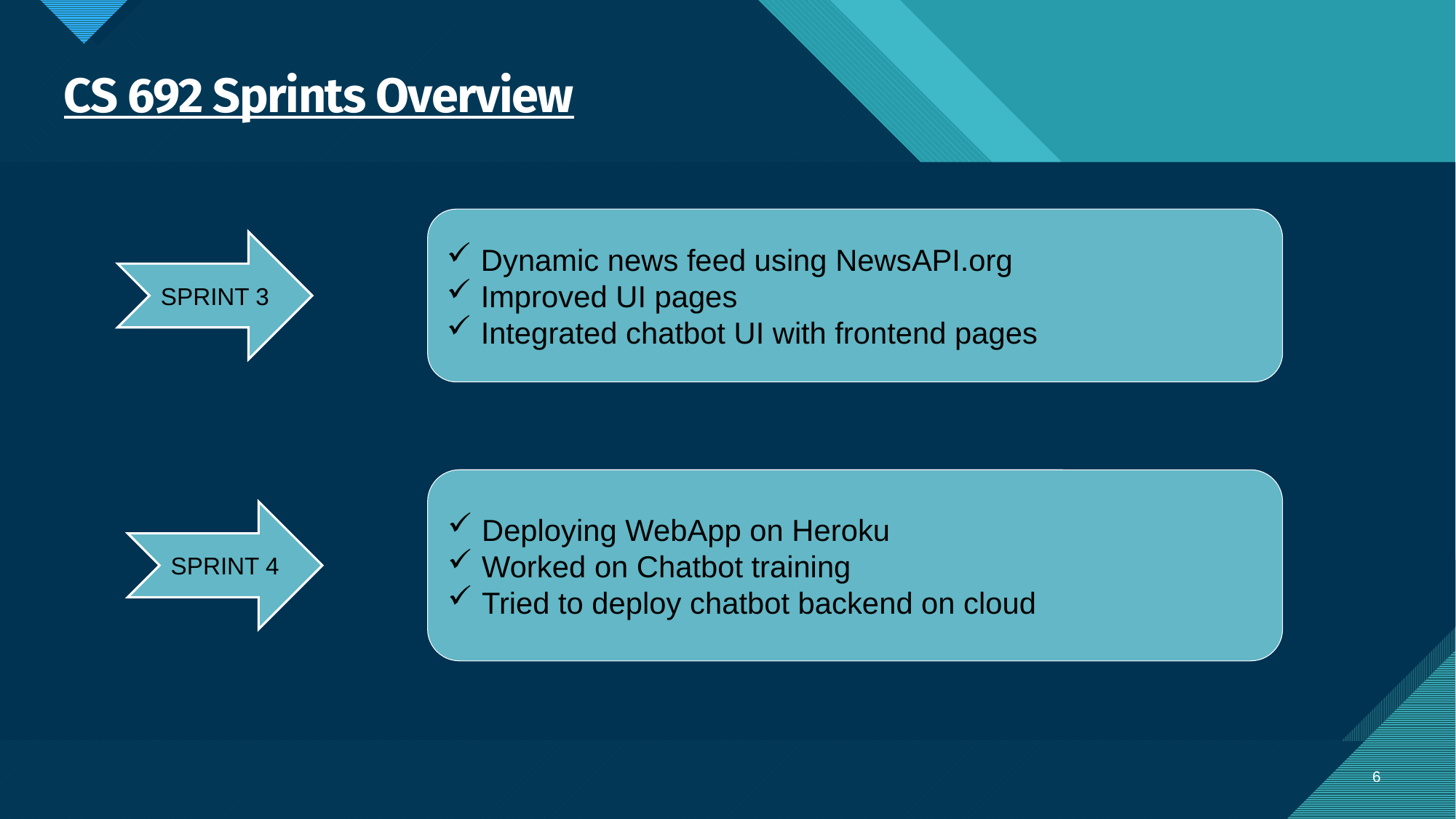

# CS 692 Sprints Overview
Dynamic news feed using NewsAPI.org
Improved UI pages
Integrated chatbot UI with frontend pages
SPRINT 3
Deploying WebApp on Heroku
Worked on Chatbot training
Tried to deploy chatbot backend on cloud
SPRINT 4
6